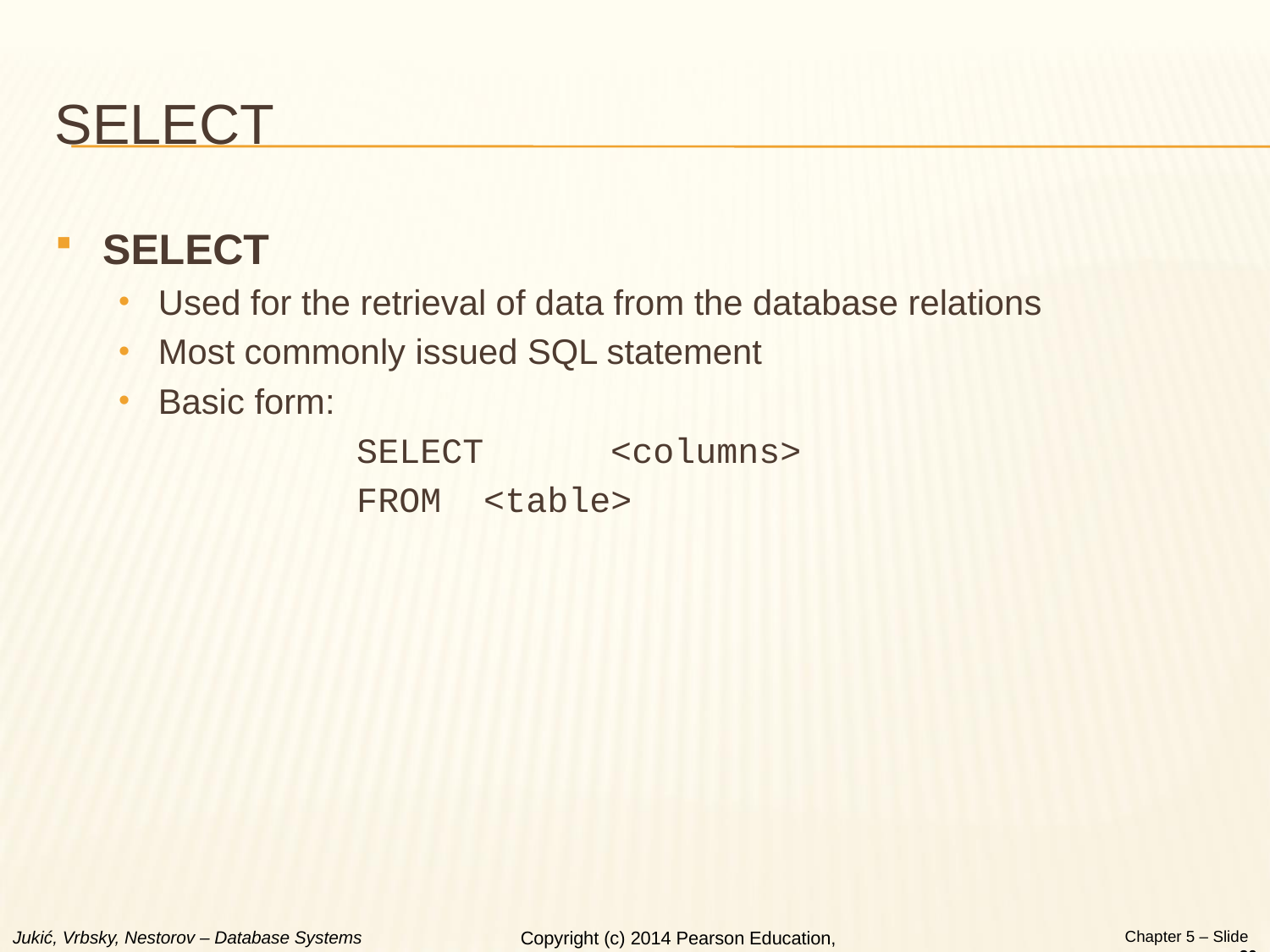

# SELECT
SELECT
Used for the retrieval of data from the database relations
Most commonly issued SQL statement
Basic form:
SELECT 	<columns>
FROM 	<table>
Jukić, Vrbsky, Nestorov – Database Systems
Chapter 5 – Slide  20